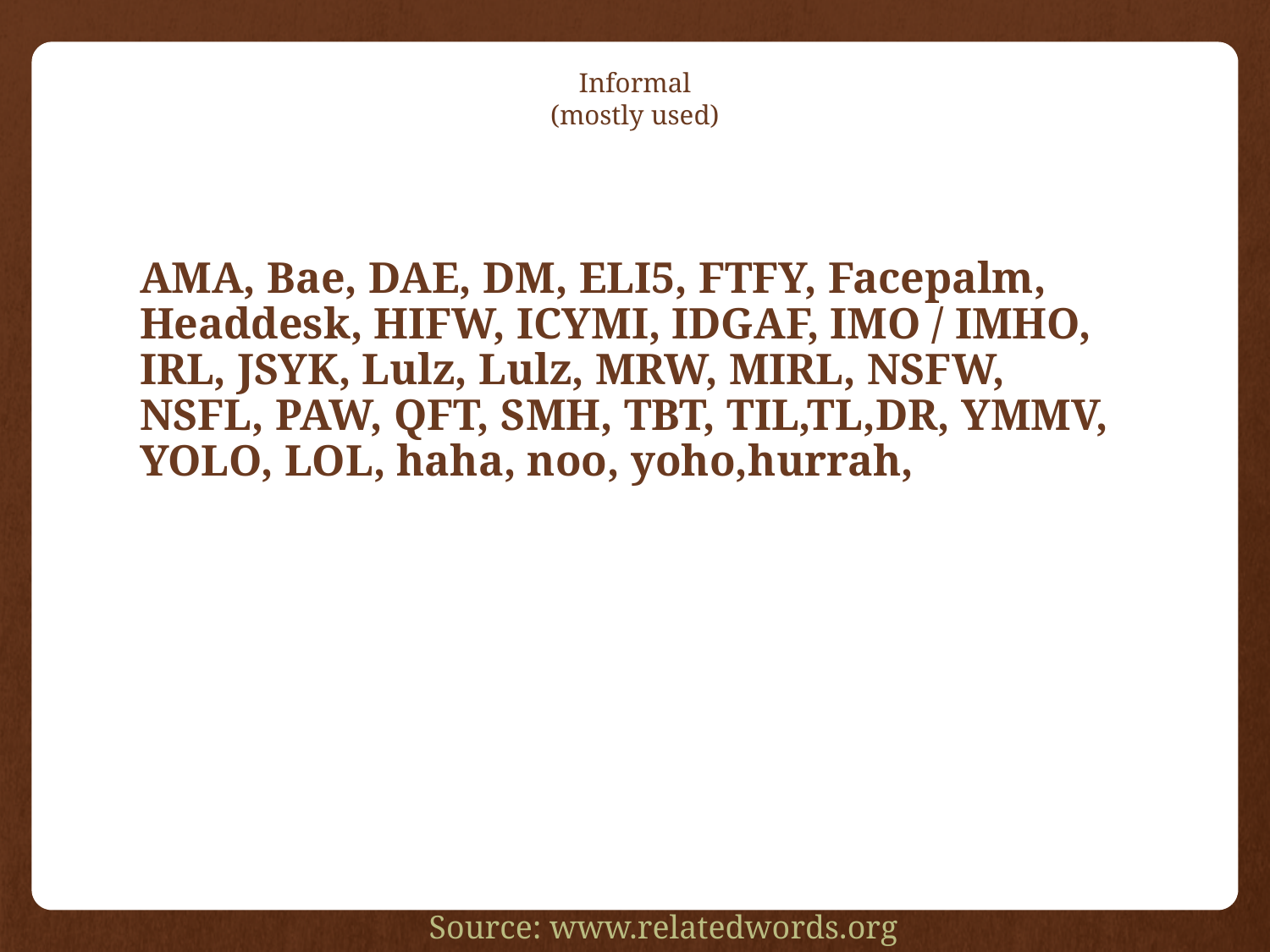

# Informal (mostly used)
AMA, Bae, DAE, DM, ELI5, FTFY, Facepalm, Headdesk, HIFW, ICYMI, IDGAF, IMO / IMHO, IRL, JSYK, Lulz, Lulz, MRW, MIRL, NSFW, NSFL, PAW, QFT, SMH, TBT, TIL,TL,DR, YMMV, YOLO, LOL, haha, noo, yoho,hurrah,

Source: www.relatedwords.org